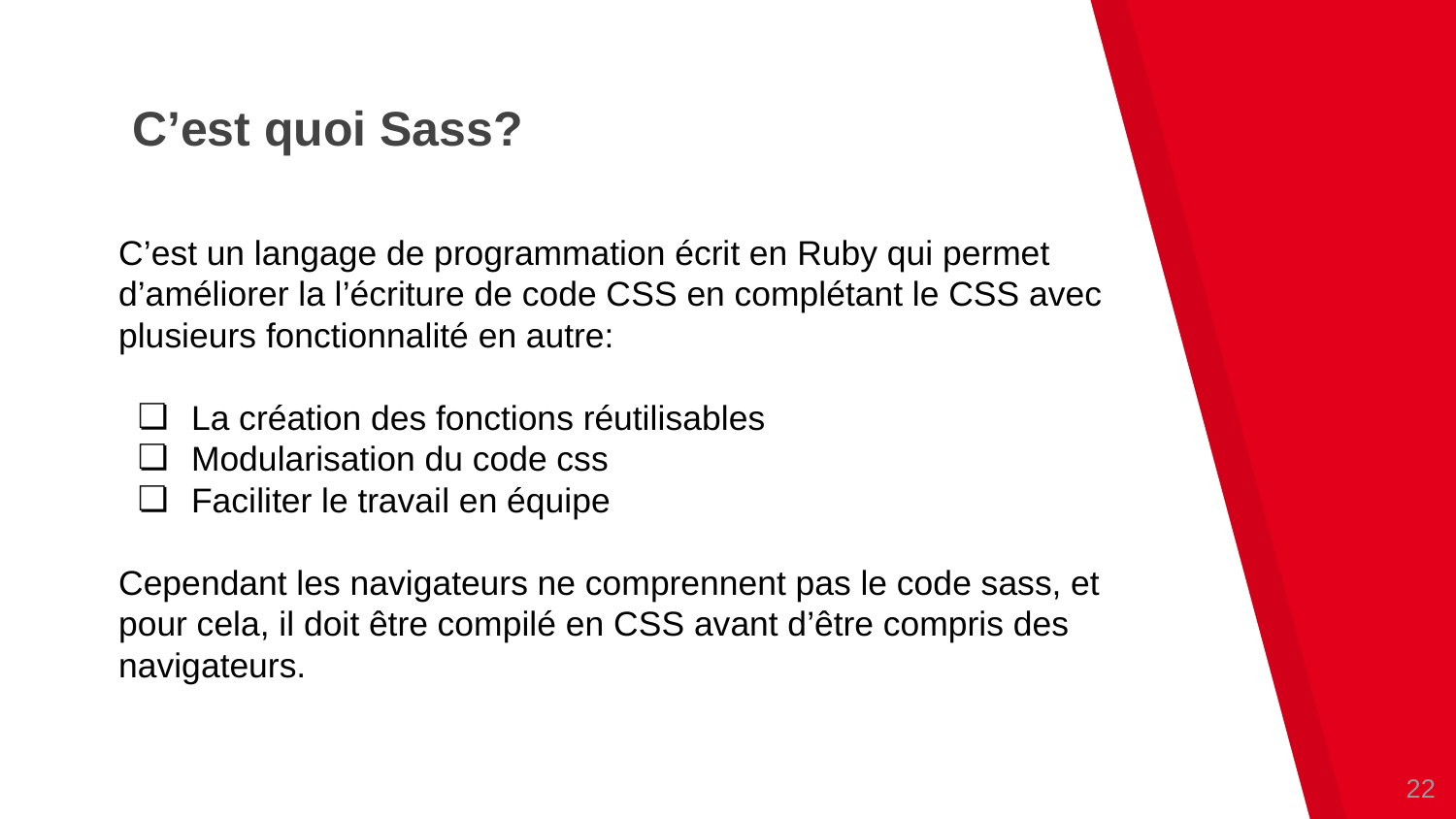

# C’est quoi Sass?
C’est un langage de programmation écrit en Ruby qui permet d’améliorer la l’écriture de code CSS en complétant le CSS avec plusieurs fonctionnalité en autre:

La création des fonctions réutilisables
Modularisation du code css
Faciliter le travail en équipe

Cependant les navigateurs ne comprennent pas le code sass, et pour cela, il doit être compilé en CSS avant d’être compris des navigateurs.

22